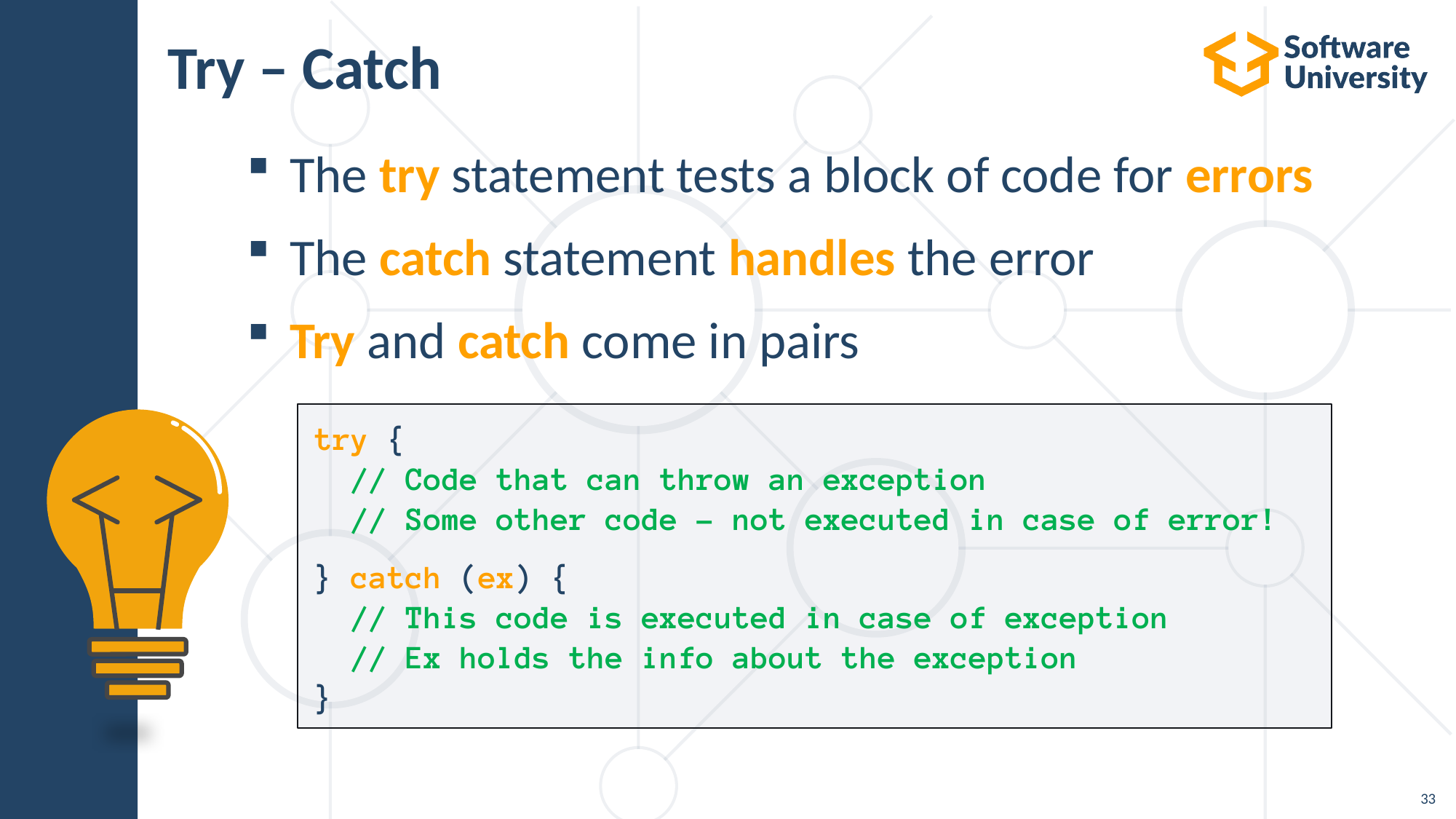

# Try – Catch
The try statement tests a block of code for errors
The catch statement handles the error
Try and catch come in pairs
try {
  // Code that can throw an exception
  // Some other code - not executed in case of error!
} catch (ex) {
  // This code is executed in case of exception
  // Ex holds the info about the exception
}
33